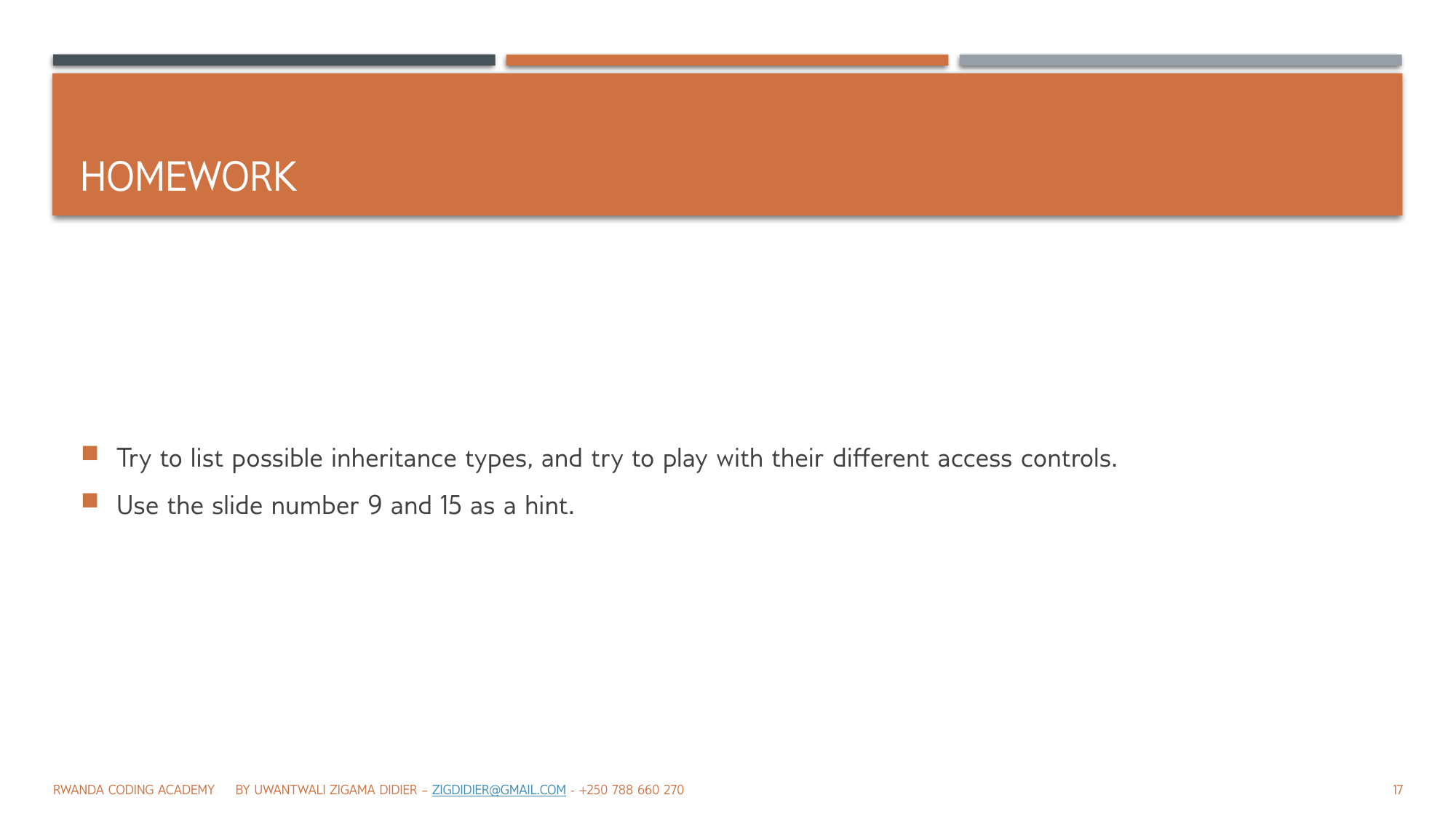

# Homework
Try to list possible inheritance types, and try to play with their different access controls.
Use the slide number 9 and 15 as a hint.
Rwanda Coding academy     bY UWANTWALI zigama Didier – zigdidier@gmail.com - +250 788 660 270
17